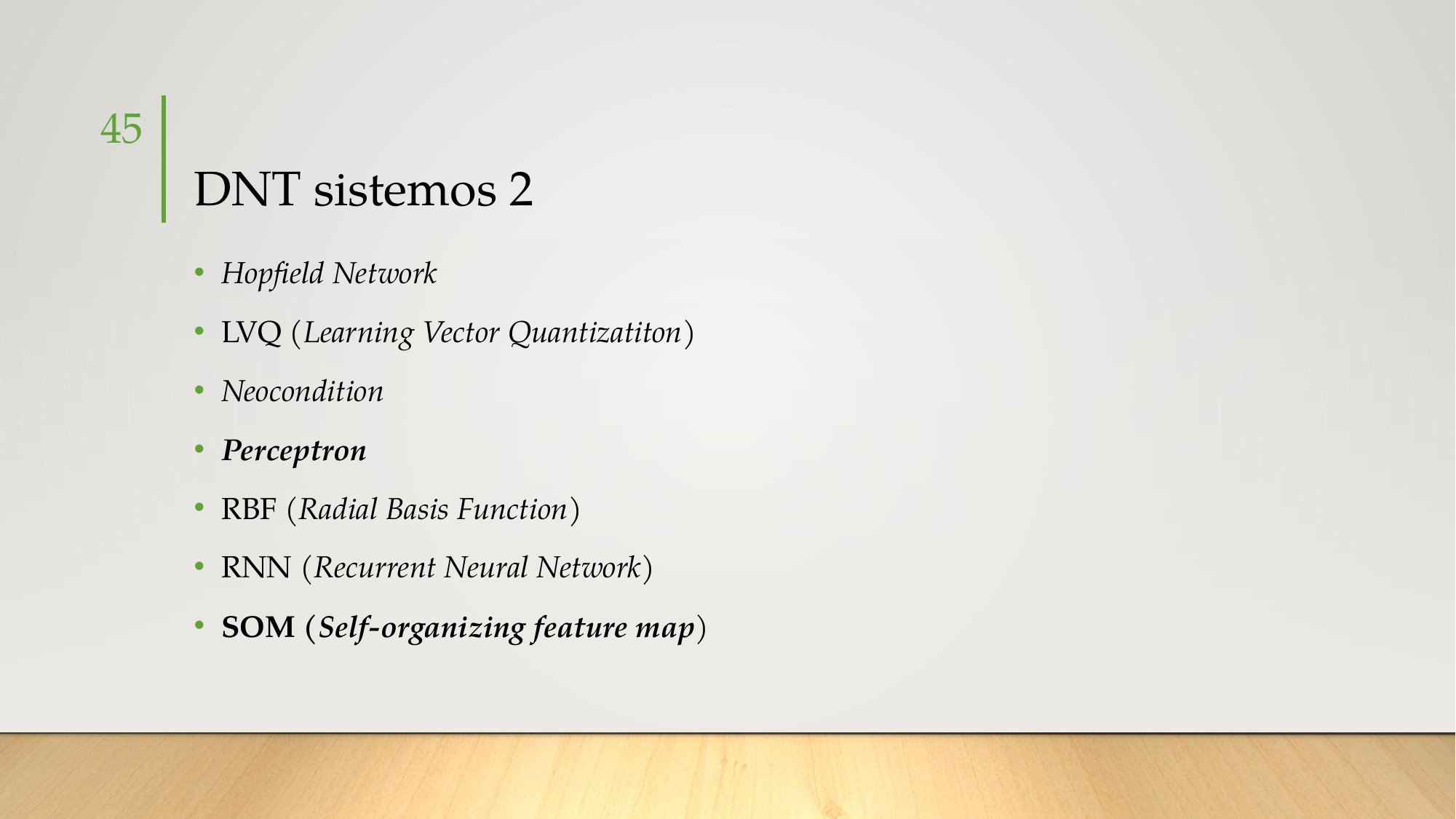

45
# DNT sistemos 2
Hopfield Network
LVQ (Learning Vector Quantizatiton)
Neocondition
Perceptron
RBF (Radial Basis Function)
RNN (Recurrent Neural Network)
SOM (Self-organizing feature map)